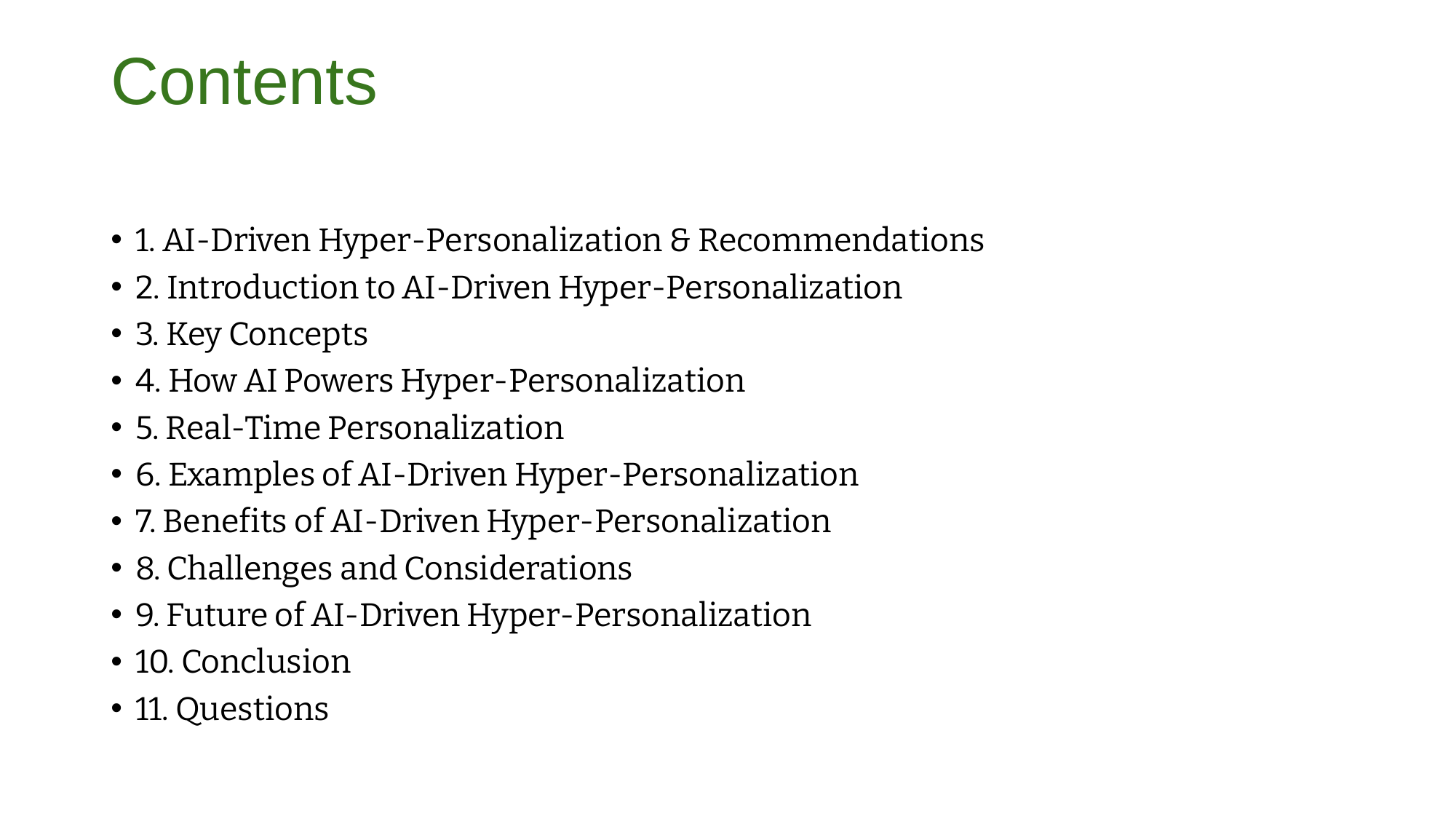

# Contents
1. AI-Driven Hyper-Personalization & Recommendations
2. Introduction to AI-Driven Hyper-Personalization
3. Key Concepts
4. How AI Powers Hyper-Personalization
5. Real-Time Personalization
6. Examples of AI-Driven Hyper-Personalization
7. Benefits of AI-Driven Hyper-Personalization
8. Challenges and Considerations
9. Future of AI-Driven Hyper-Personalization
10. Conclusion
11. Questions